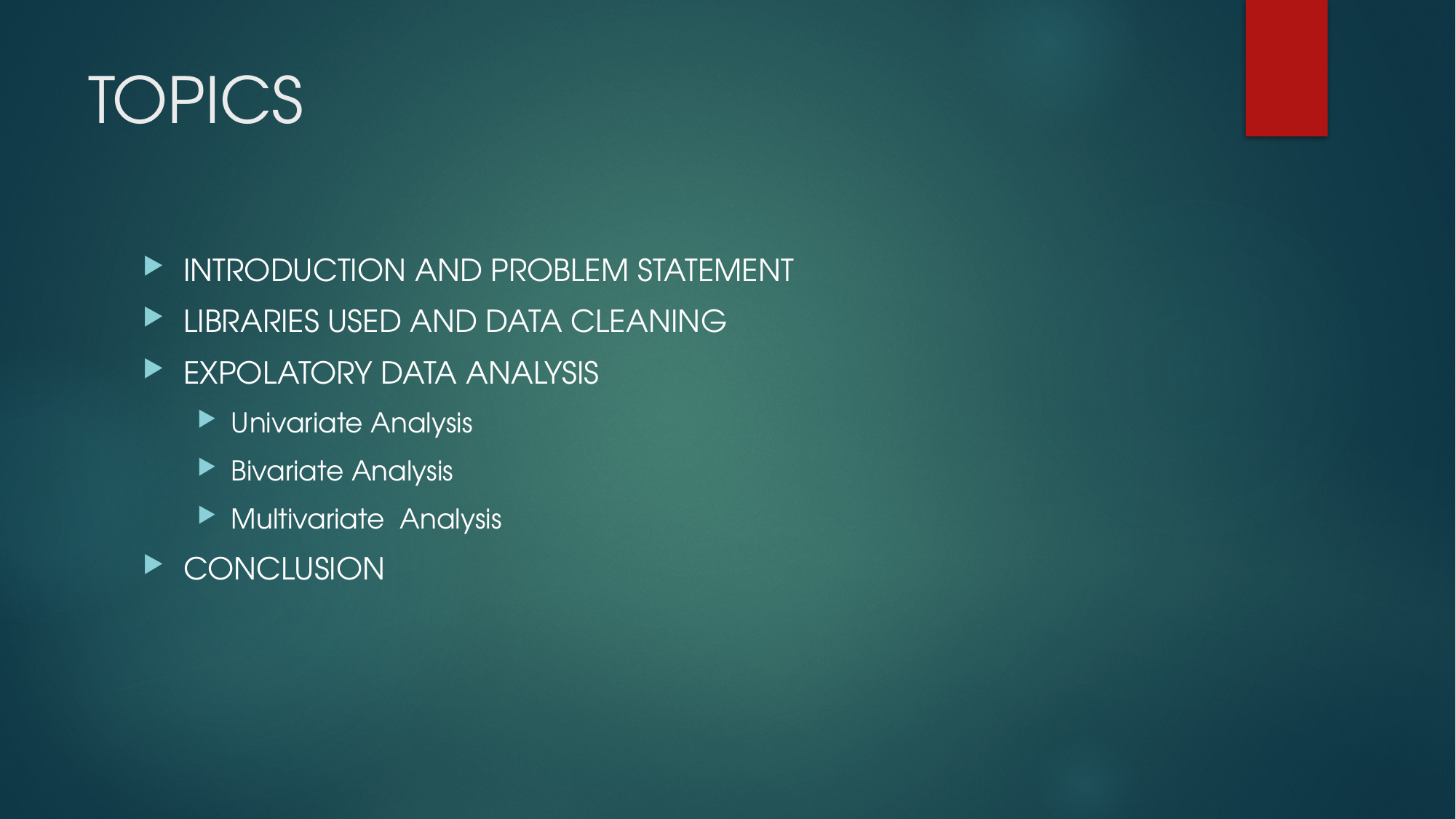

# TOPICS
INTRODUCTION AND PROBLEM STATEMENT
LIBRARIES USED AND DATA CLEANING
EXPOLATORY DATA ANALYSIS
Univariate Analysis
Bivariate Analysis
Multivariate  Analysis
CONCLUSION